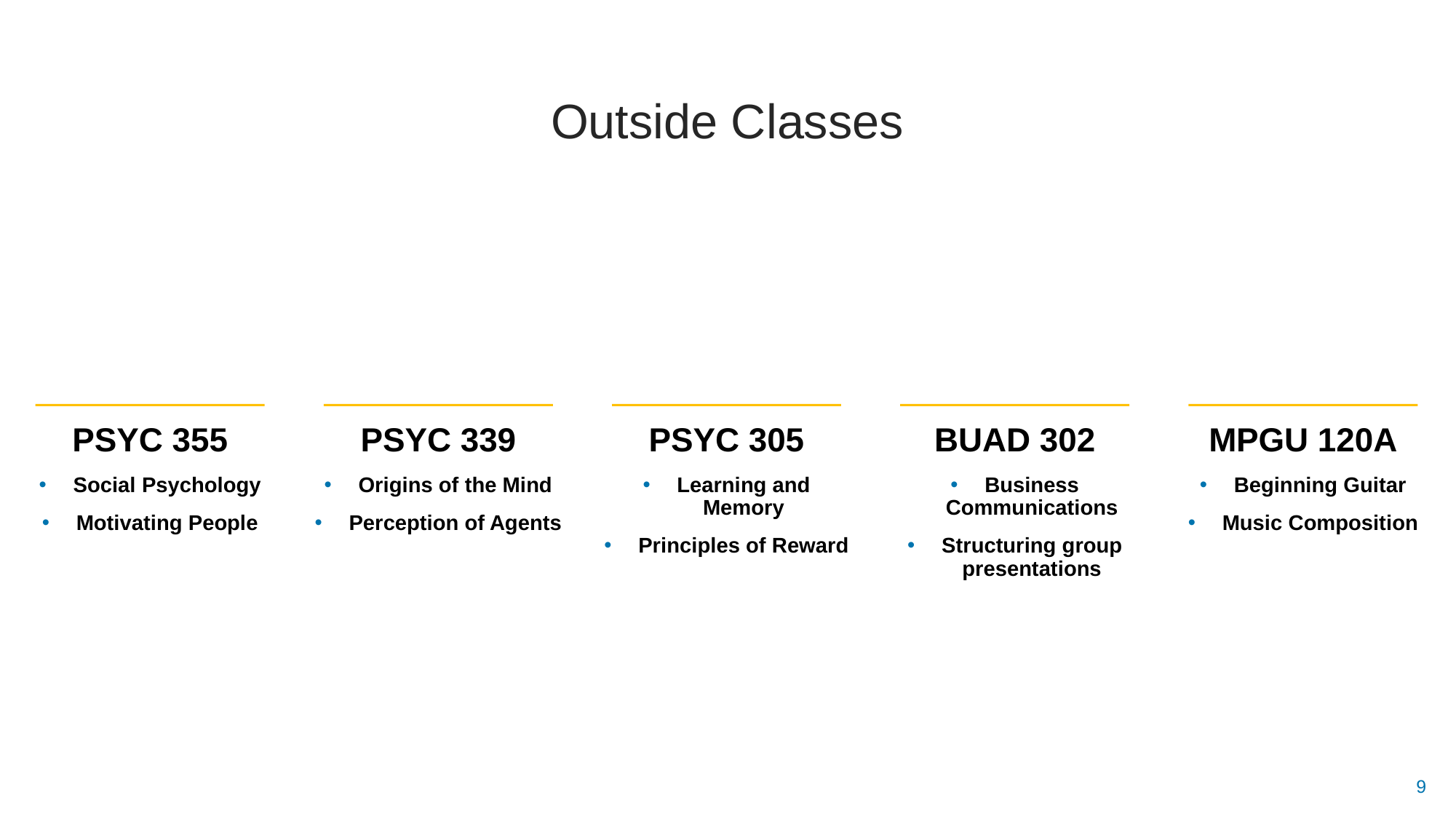

Outside Classes

PSYC 355
Social Psychology
Motivating People
PSYC 339
Origins of the Mind
Perception of Agents

PSYC 305
Learning and Memory
Principles of Reward
BUAD 302
Business Communications
Structuring group presentations

MPGU 120A
Beginning Guitar
Music Composition
9